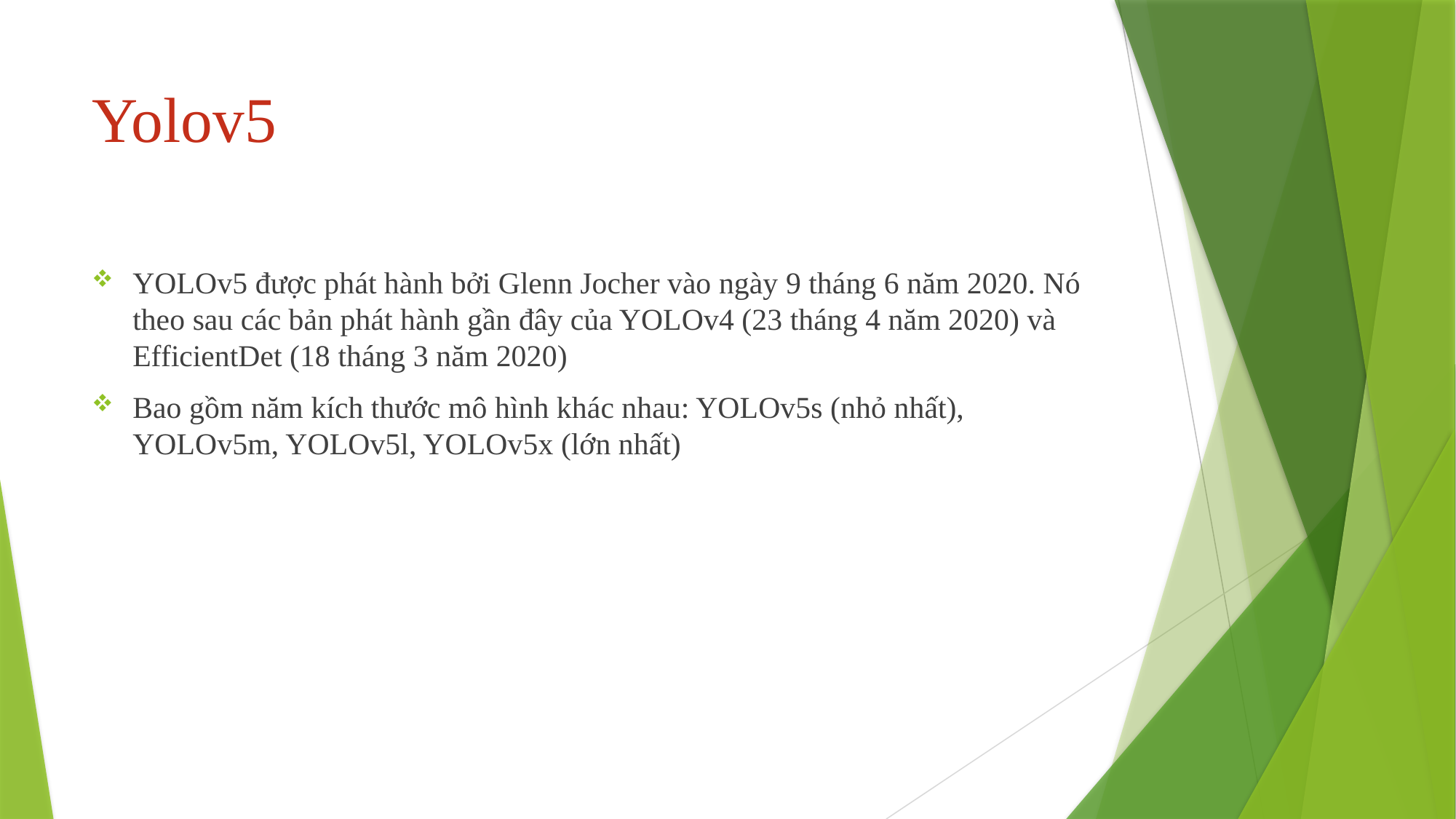

# Yolov5
YOLOv5 được phát hành bởi Glenn Jocher vào ngày 9 tháng 6 năm 2020. Nó theo sau các bản phát hành gần đây của YOLOv4 (23 tháng 4 năm 2020) và EfficientDet (18 tháng 3 năm 2020)
Bao gồm năm kích thước mô hình khác nhau: YOLOv5s (nhỏ nhất), YOLOv5m, YOLOv5l, YOLOv5x (lớn nhất)